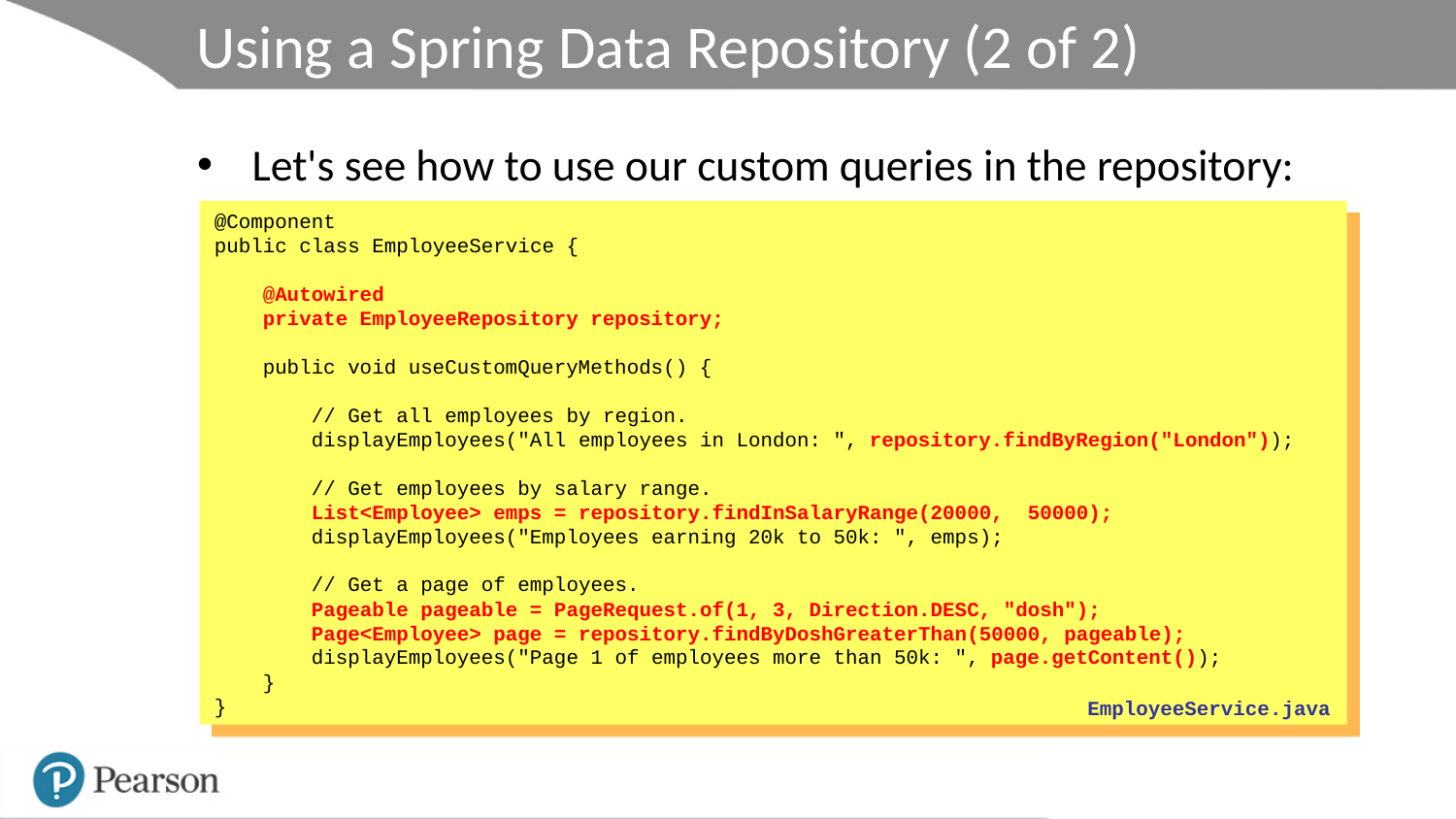

# Using a Spring Data Repository (2 of 2)
Let's see how to use our custom queries in the repository:
@Component
public class EmployeeService {

    @Autowired
    private EmployeeRepository repository;

    public void useCustomQueryMethods() {

        // Get all employees by region.
        displayEmployees("All employees in London: ", repository.findByRegion("London"));

        // Get employees by salary range.
        List<Employee> emps = repository.findInSalaryRange(20000,  50000);
        displayEmployees("Employees earning 20k to 50k: ", emps);

        // Get a page of employees.
        Pageable pageable = PageRequest.of(1, 3, Direction.DESC, "dosh");
        Page<Employee> page = repository.findByDoshGreaterThan(50000, pageable);
        displayEmployees("Page 1 of employees more than 50k: ", page.getContent());
    }
}
EmployeeService.java